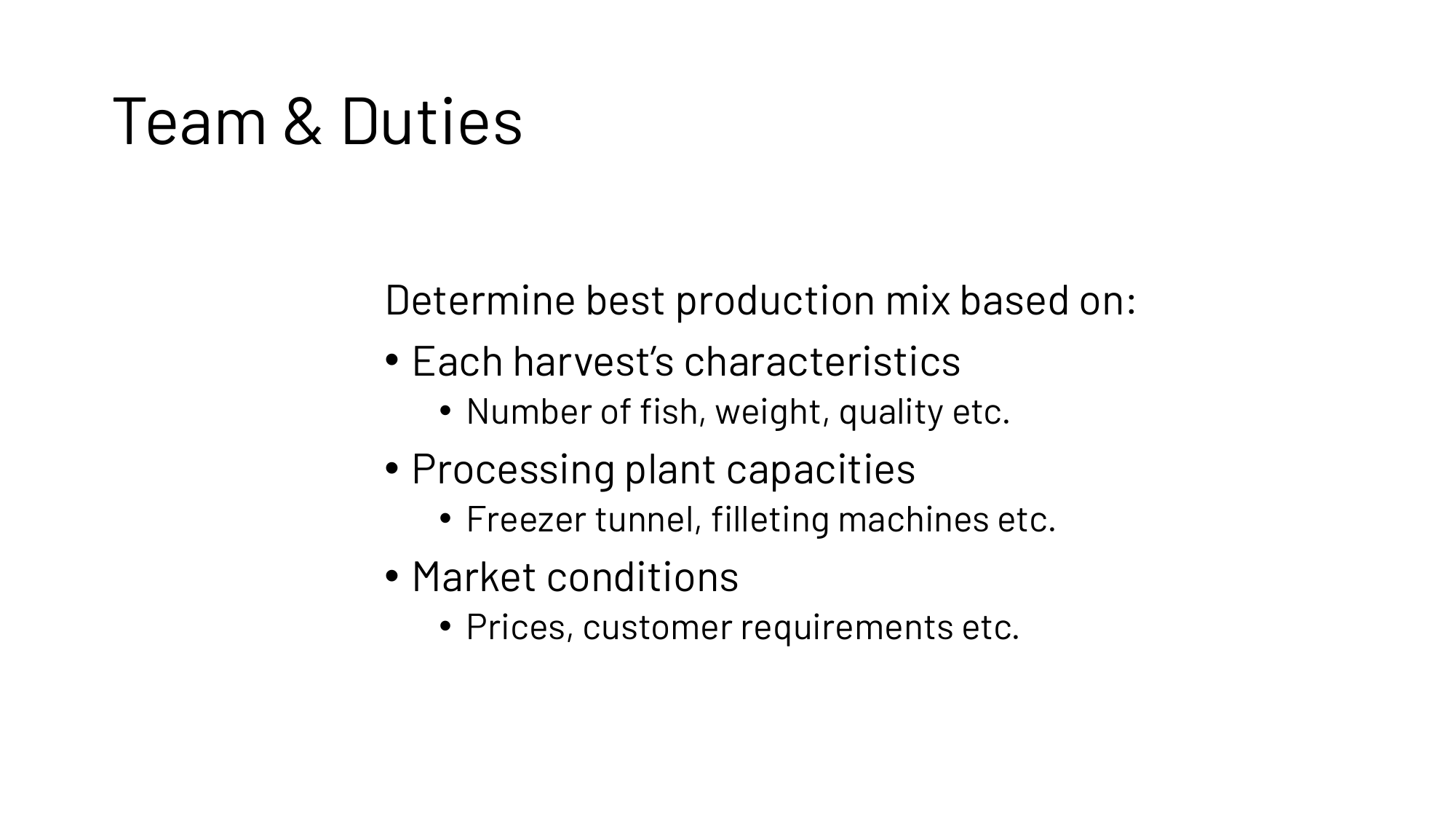

# Team & Duties
Determine best production mix based on:
Each harvest’s characteristics
Number of fish, weight, quality etc.
Processing plant capacities
Freezer tunnel, filleting machines etc.
Market conditions
Prices, customer requirements etc.